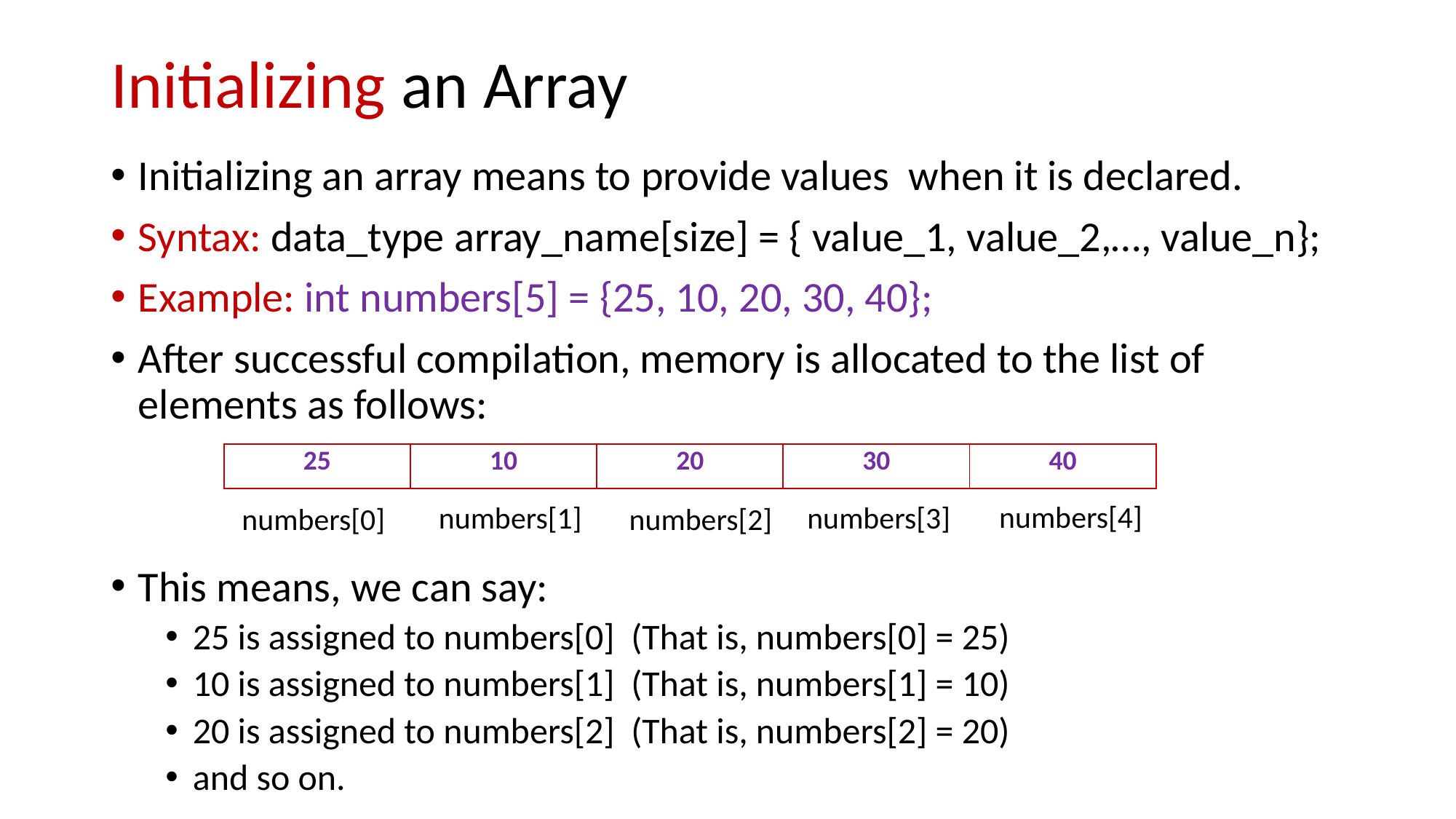

# Initializing an Array
Initializing an array means to provide values  when it is declared.
Syntax: data_type array_name[size] = { value_1, value_2,…, value_n};
Example: int numbers[5] = {25, 10, 20, 30, 40};
After successful compilation, memory is allocated to the list of elements as follows:

This means, we can say:
25 is assigned to numbers[0]  (That is, numbers[0] = 25)
10 is assigned to numbers[1]  (That is, numbers[1] = 10)
20 is assigned to numbers[2]  (That is, numbers[2] = 20)
and so on.
| 25 | 10 | 20 | 30 | 40 |
| --- | --- | --- | --- | --- |
numbers[4]
numbers[3]
numbers[1]
numbers[2]
numbers[0]